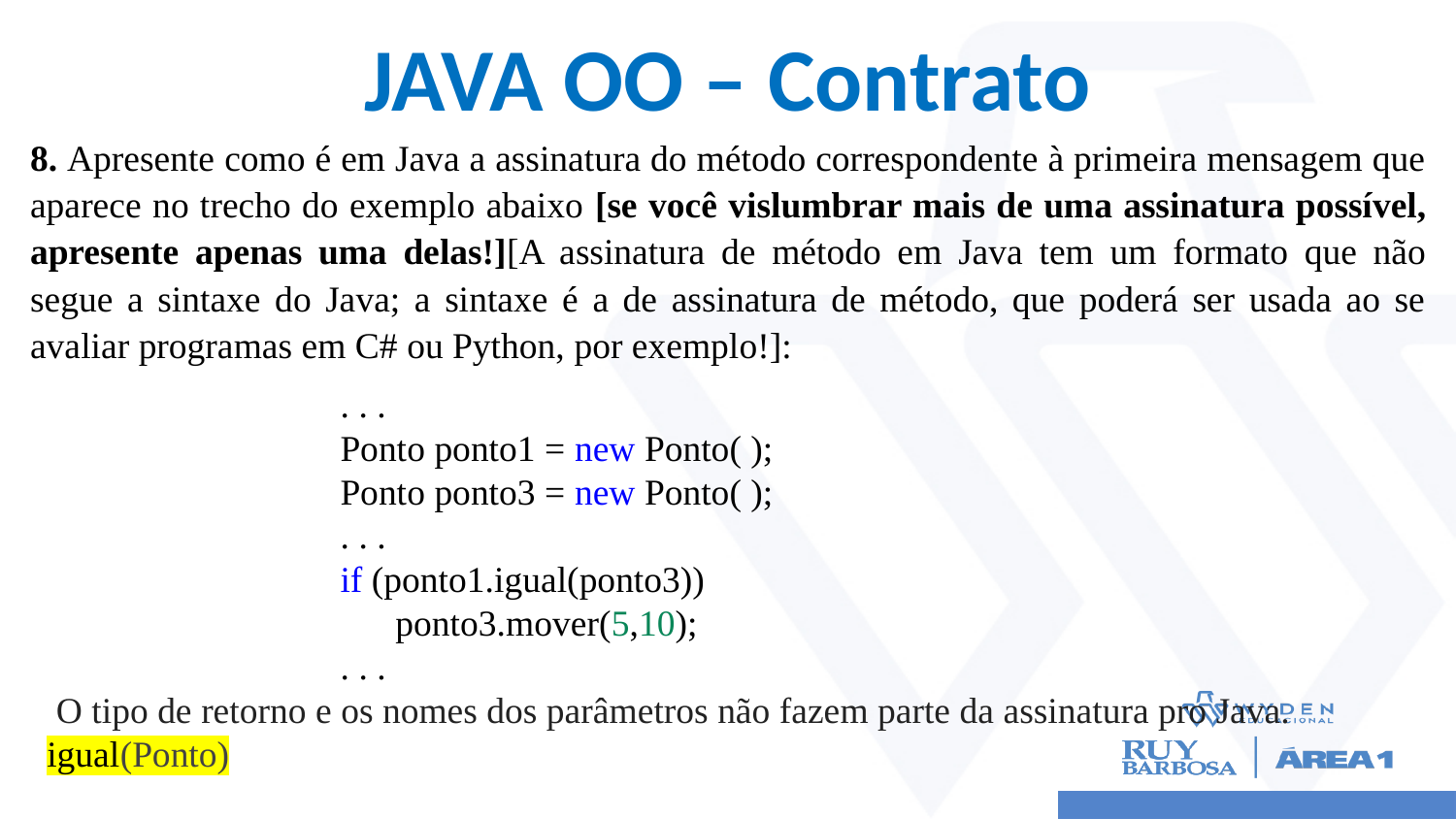

# JAVA OO – Contrato
8. Apresente como é em Java a assinatura do método correspondente à primeira mensagem que aparece no trecho do exemplo abaixo [se você vislumbrar mais de uma assinatura possível, apresente apenas uma delas!][A assinatura de método em Java tem um formato que não segue a sintaxe do Java; a sintaxe é a de assinatura de método, que poderá ser usada ao se avaliar programas em C# ou Python, por exemplo!]:
. . .
Ponto ponto1 = new Ponto( );
Ponto ponto3 = new Ponto( );
. . .
if (ponto1.igual(ponto3))
      ponto3.mover(5,10);
. . .
 O tipo de retorno e os nomes dos parâmetros não fazem parte da assinatura pro Java.
igual(Ponto)